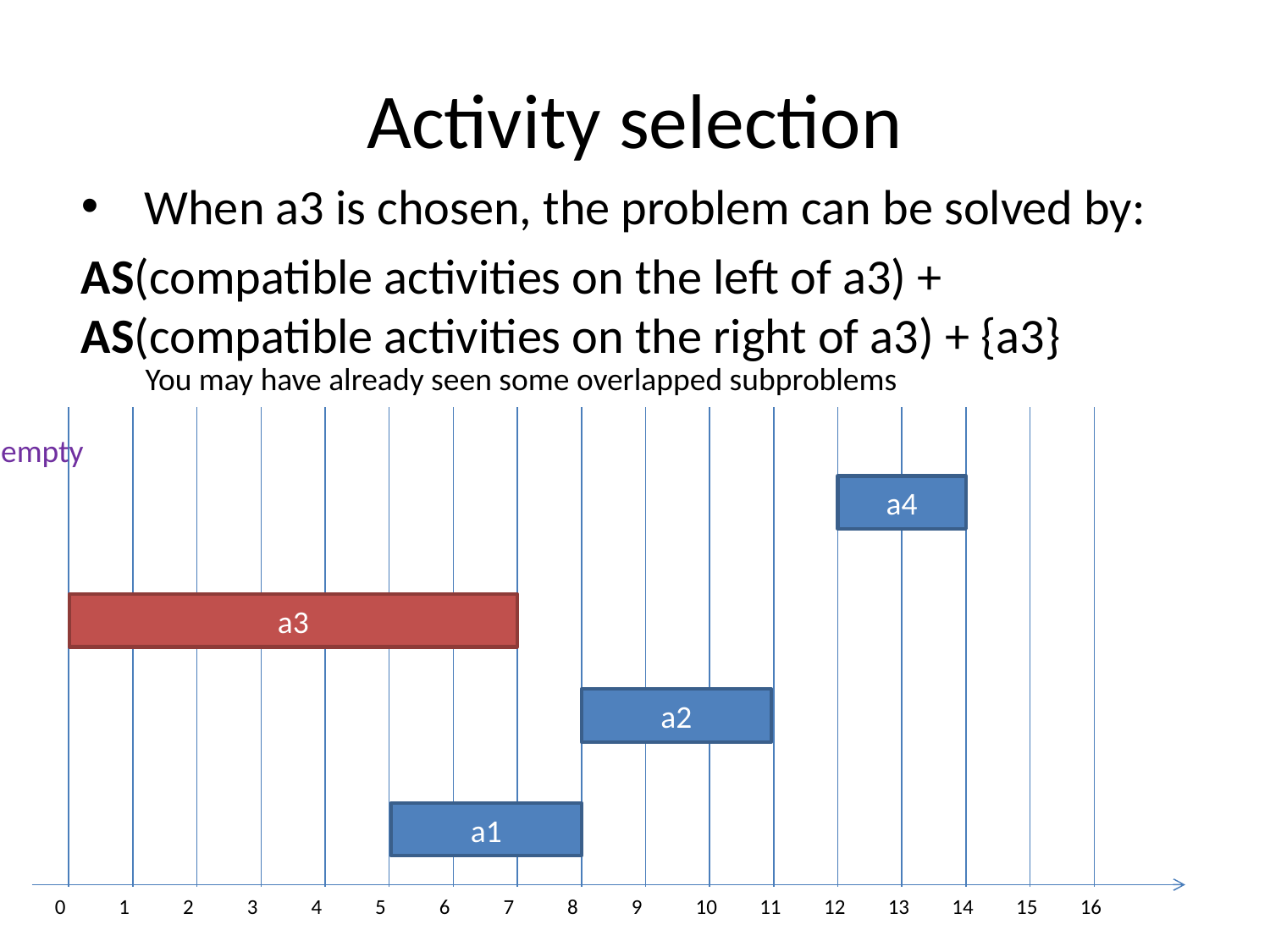

# Activity selection
When a3 is chosen, the problem can be solved by:
AS(compatible activities on the left of a3) + AS(compatible activities on the right of a3) + {a3}

You may have already seen some overlapped subproblems
0
1
2
3
4
5
6
7
8
9
10
11
12
13
14
15
16
empty
a4
a3
a2
a1